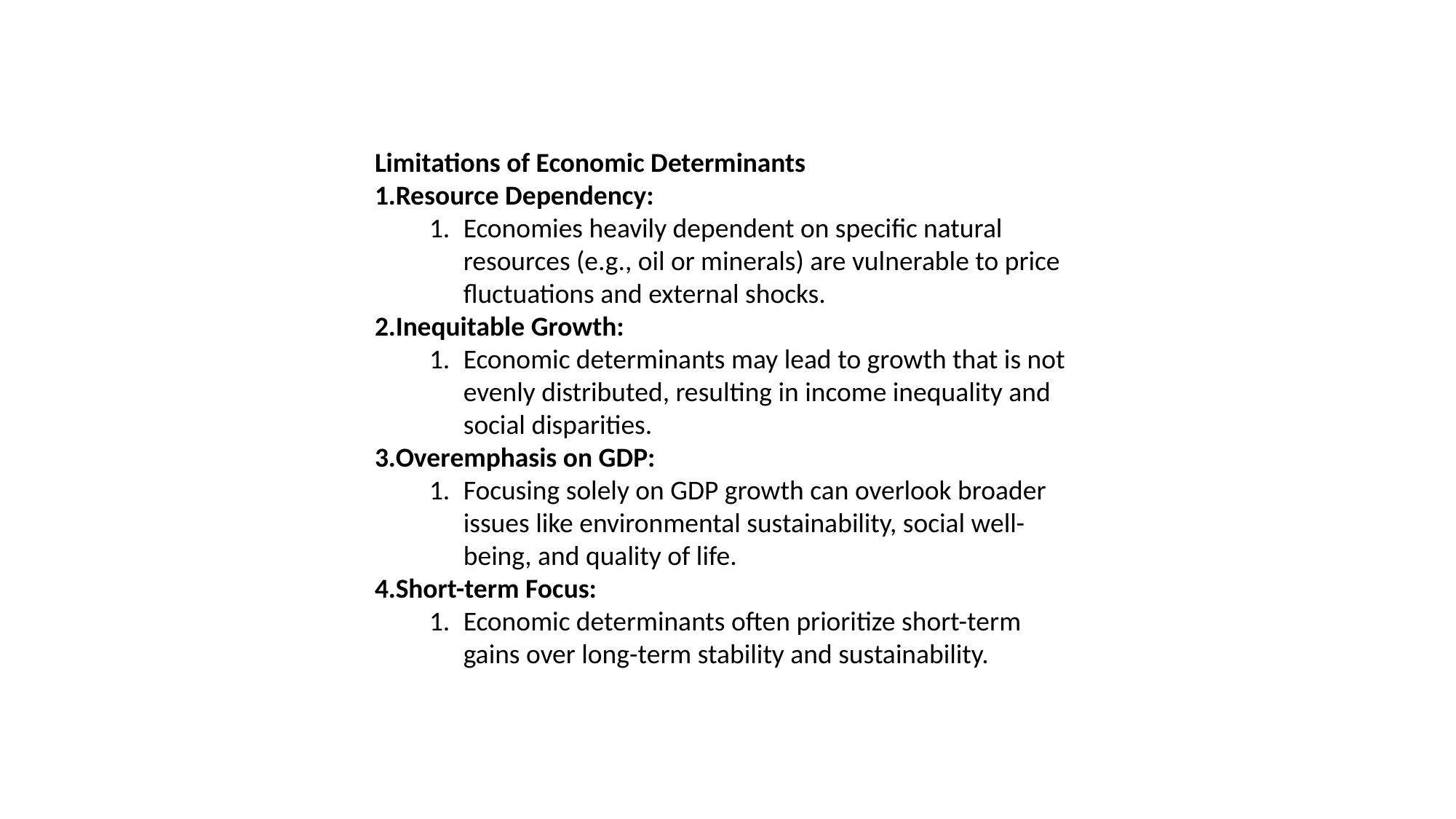

Limitations of Economic Determinants
Resource Dependency:
Economies heavily dependent on specific natural resources (e.g., oil or minerals) are vulnerable to price fluctuations and external shocks.
Inequitable Growth:
Economic determinants may lead to growth that is not evenly distributed, resulting in income inequality and social disparities.
Overemphasis on GDP:
Focusing solely on GDP growth can overlook broader issues like environmental sustainability, social well-being, and quality of life.
Short-term Focus:
Economic determinants often prioritize short-term gains over long-term stability and sustainability.